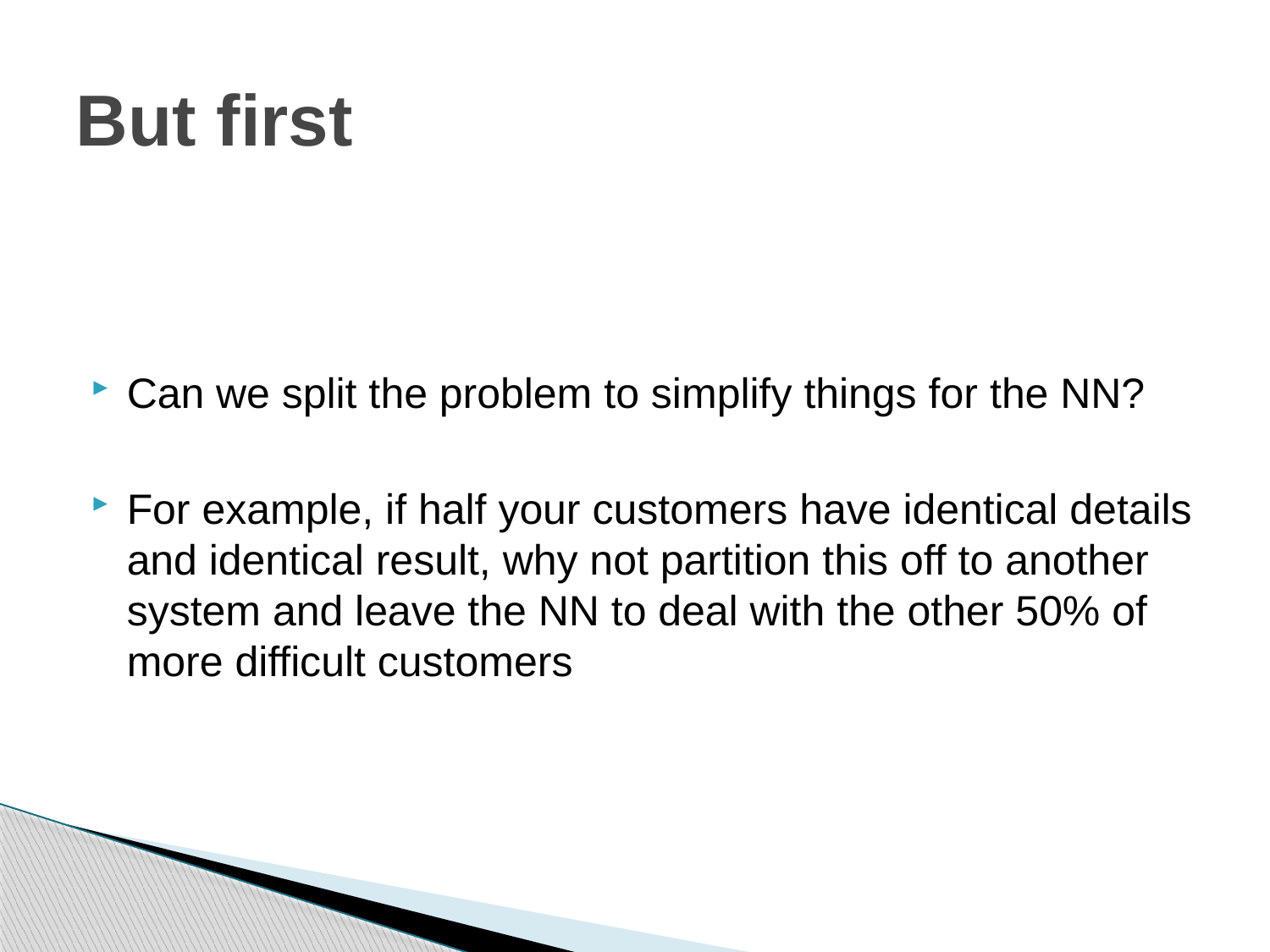

# But first
Can we split the problem to simplify things for the NN?

For example, if half your customers have identical details and identical result, why not partition this off to another system and leave the NN to deal with the other 50% of more difficult customers